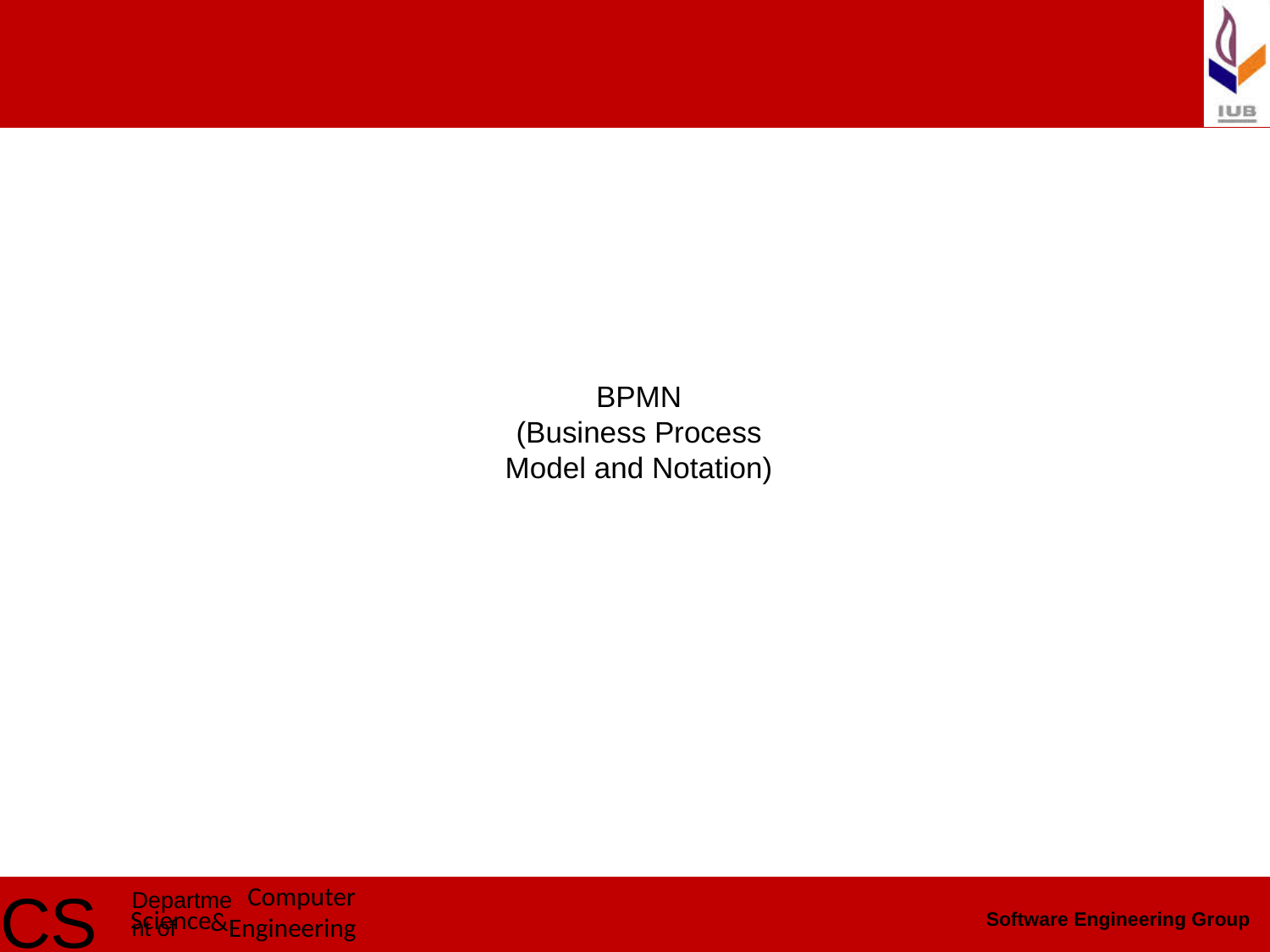

# BPMN (Business Process Model and Notation)